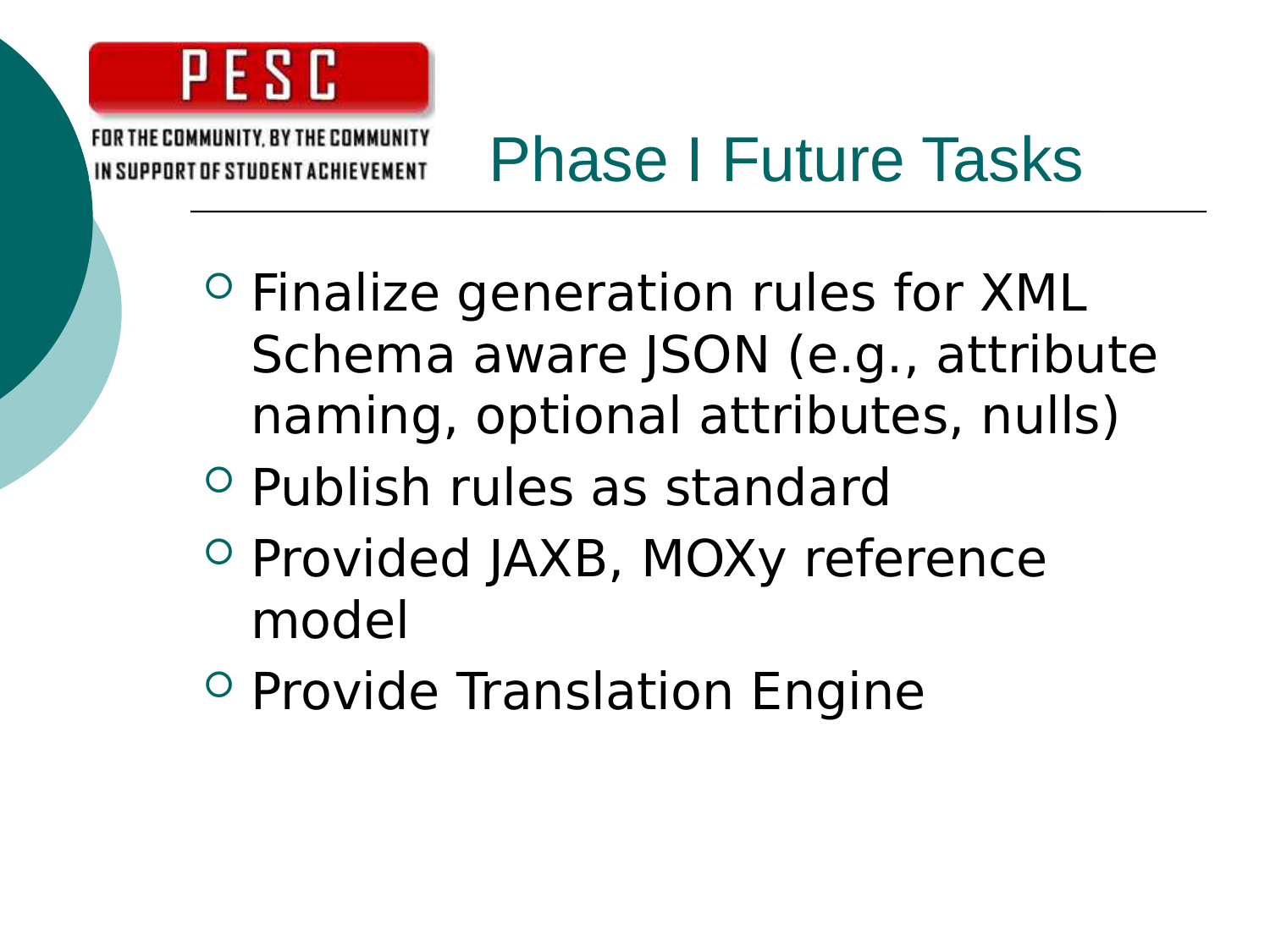

# Phase I Future Tasks
Finalize generation rules for XML Schema aware JSON (e.g., attribute naming, optional attributes, nulls)
Publish rules as standard
Provided JAXB, MOXy reference model
Provide Translation Engine